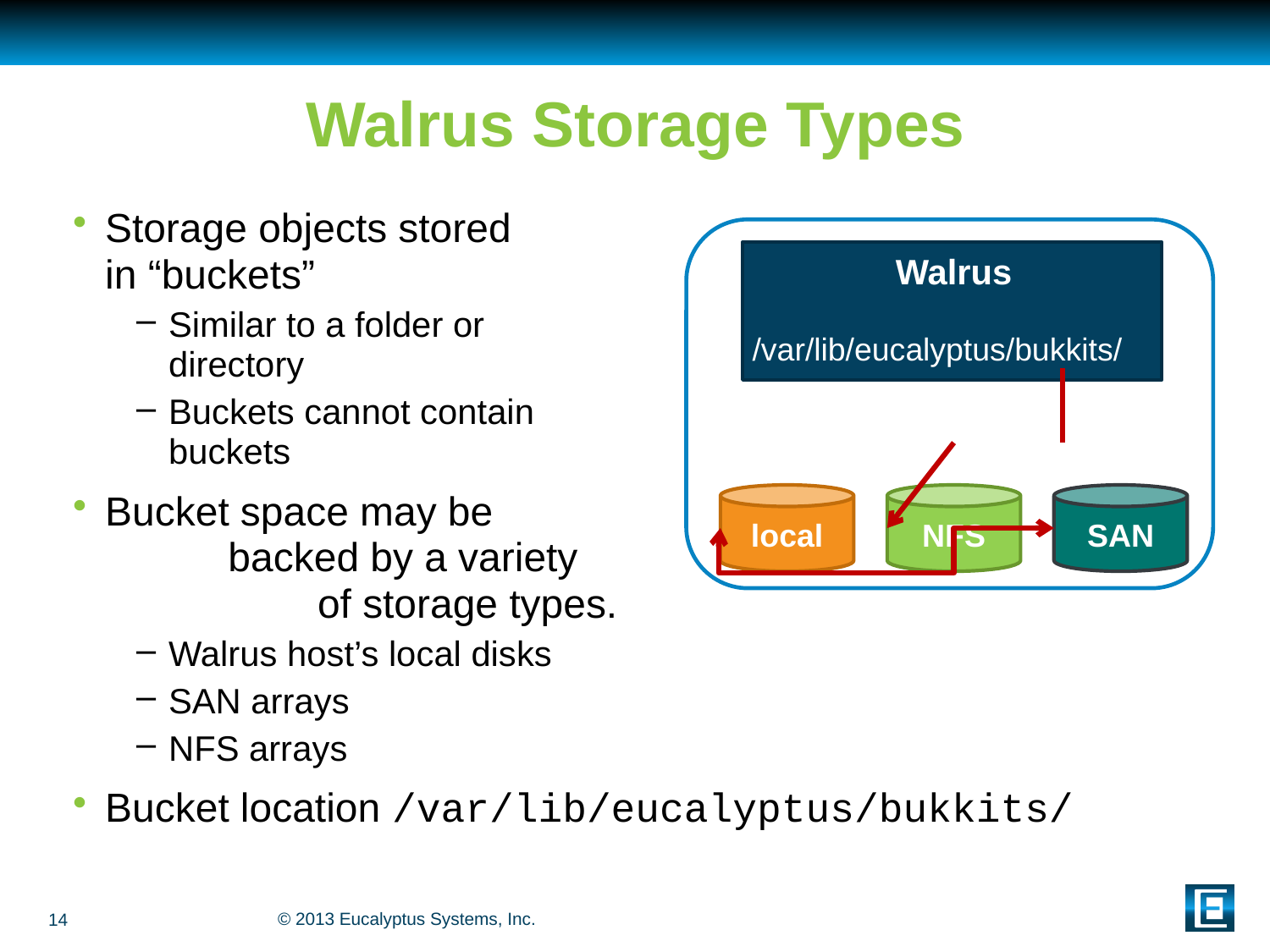

# Walrus Storage Types
Storage objects stored                                                    in “buckets”
Similar to a folder or                                                           directory
Buckets cannot contain                                                    buckets
Bucket space may be                                                                   backed by a variety                                                                    of storage types.
Walrus host’s local disks
SAN arrays
NFS arrays
Bucket location /var/lib/eucalyptus/bukkits/

Walrus
/var/lib/eucalyptus/bukkits/

local

NFS

SAN
14